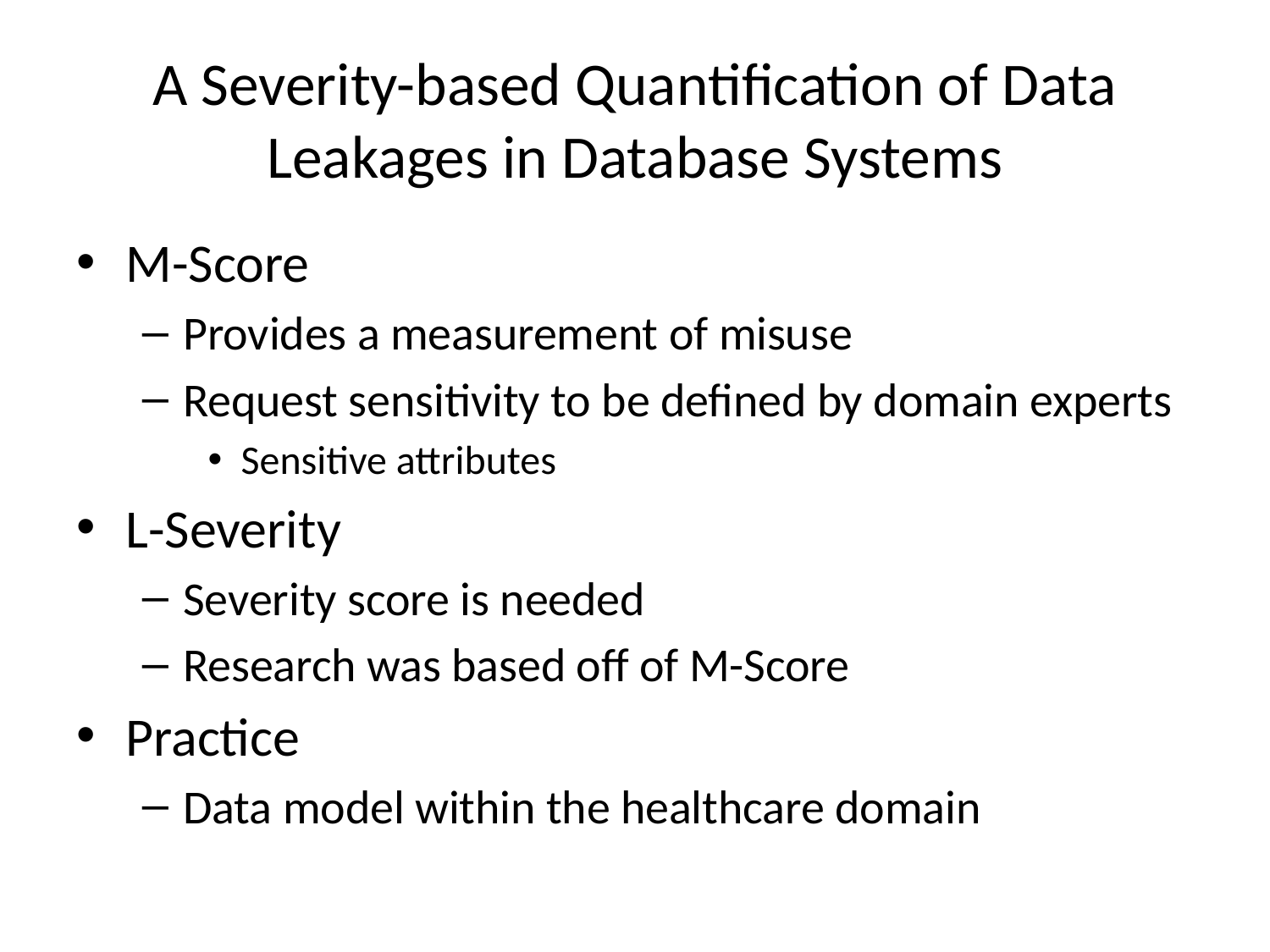

# A Severity-based Quantification of Data Leakages in Database Systems
M-Score
Provides a measurement of misuse
Request sensitivity to be defined by domain experts
Sensitive attributes
L-Severity
Severity score is needed
Research was based off of M-Score
Practice
Data model within the healthcare domain